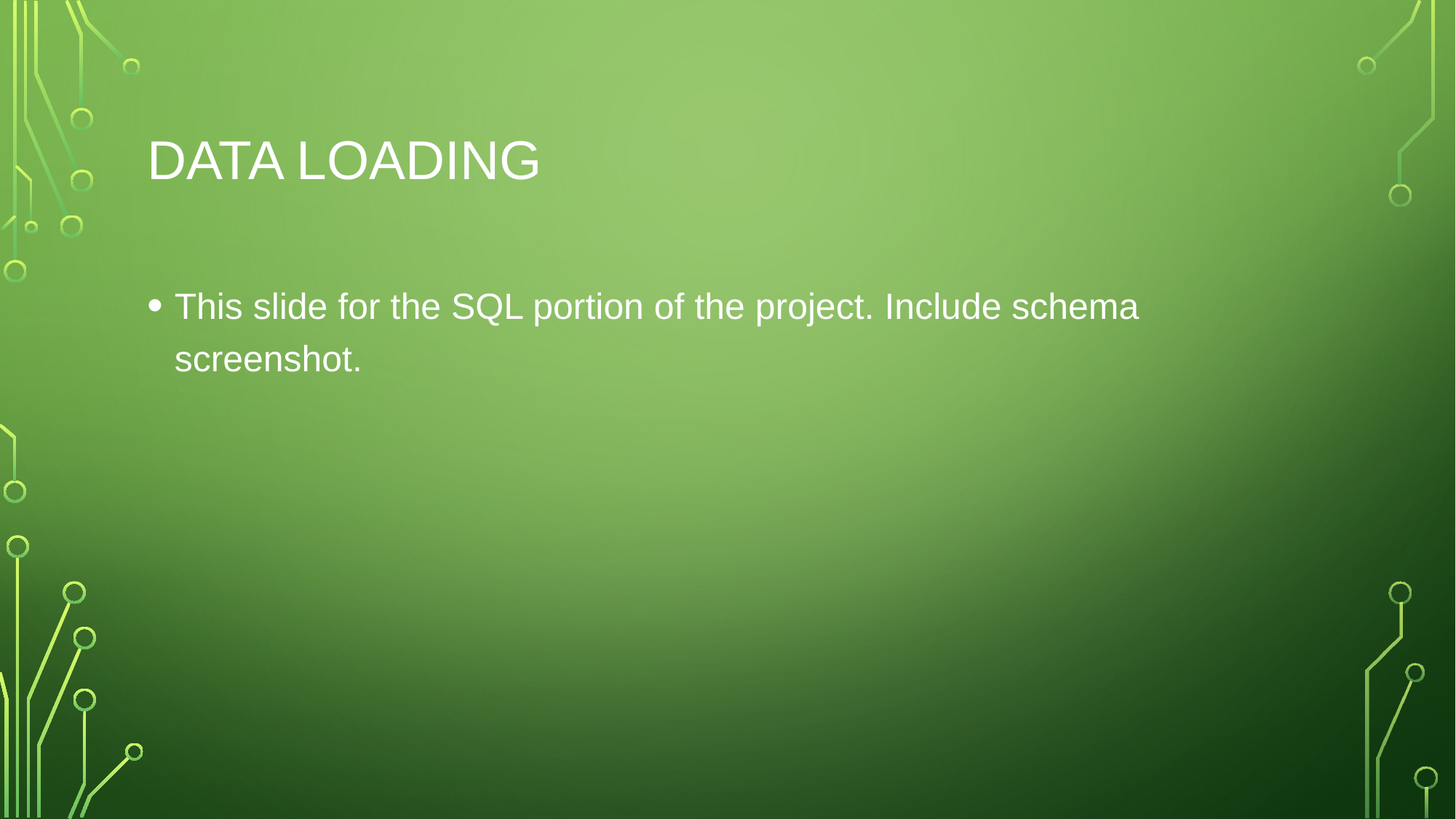

# Data loading
This slide for the SQL portion of the project. Include schema screenshot.